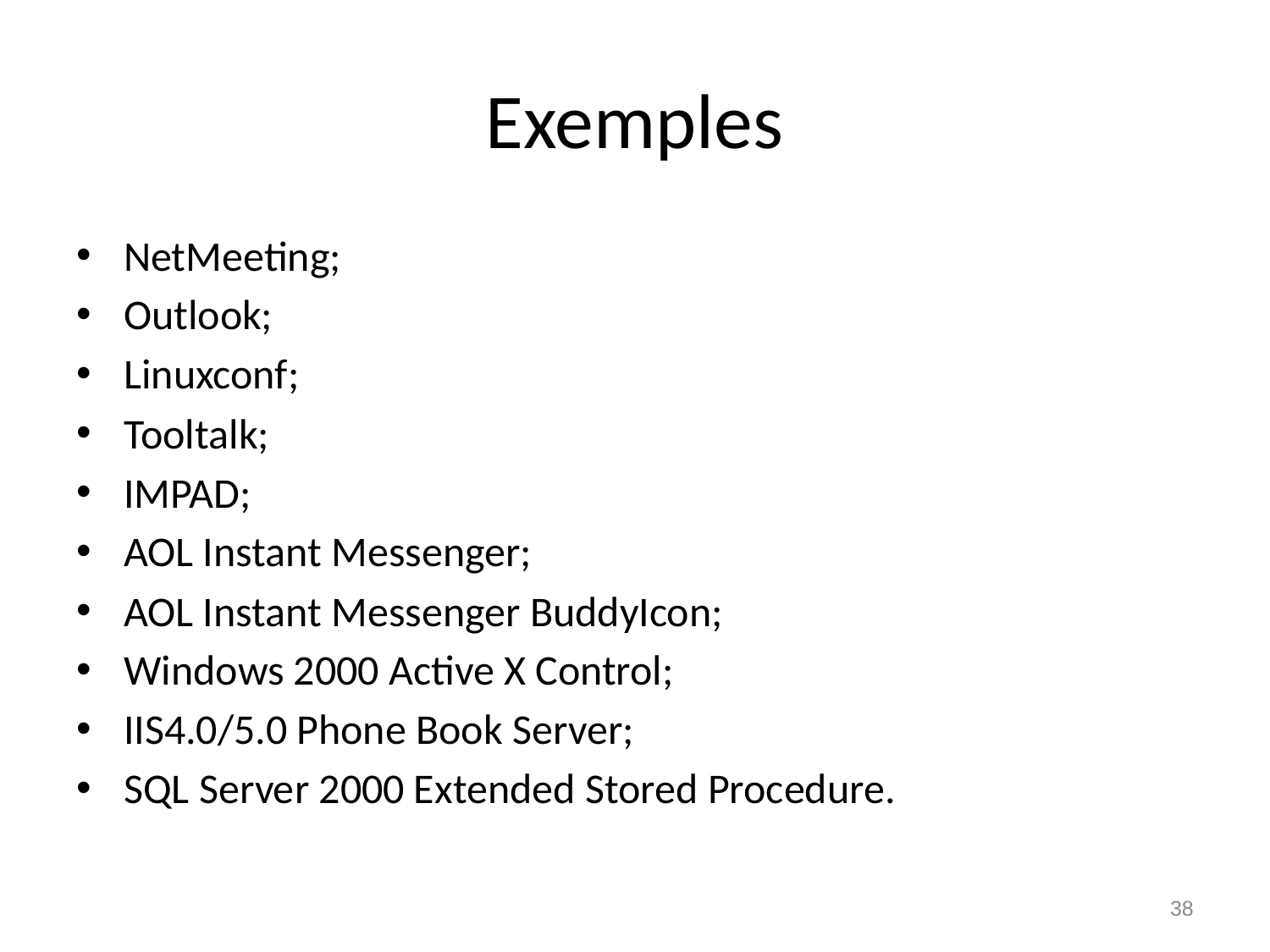

# Exemples
NetMeeting;
Outlook;
Linuxconf;
Tooltalk;
IMPAD;
AOL Instant Messenger;
AOL Instant Messenger BuddyIcon;
Windows 2000 Active X Control;
IIS4.0/5.0 Phone Book Server;
SQL Server 2000 Extended Stored Procedure.

38